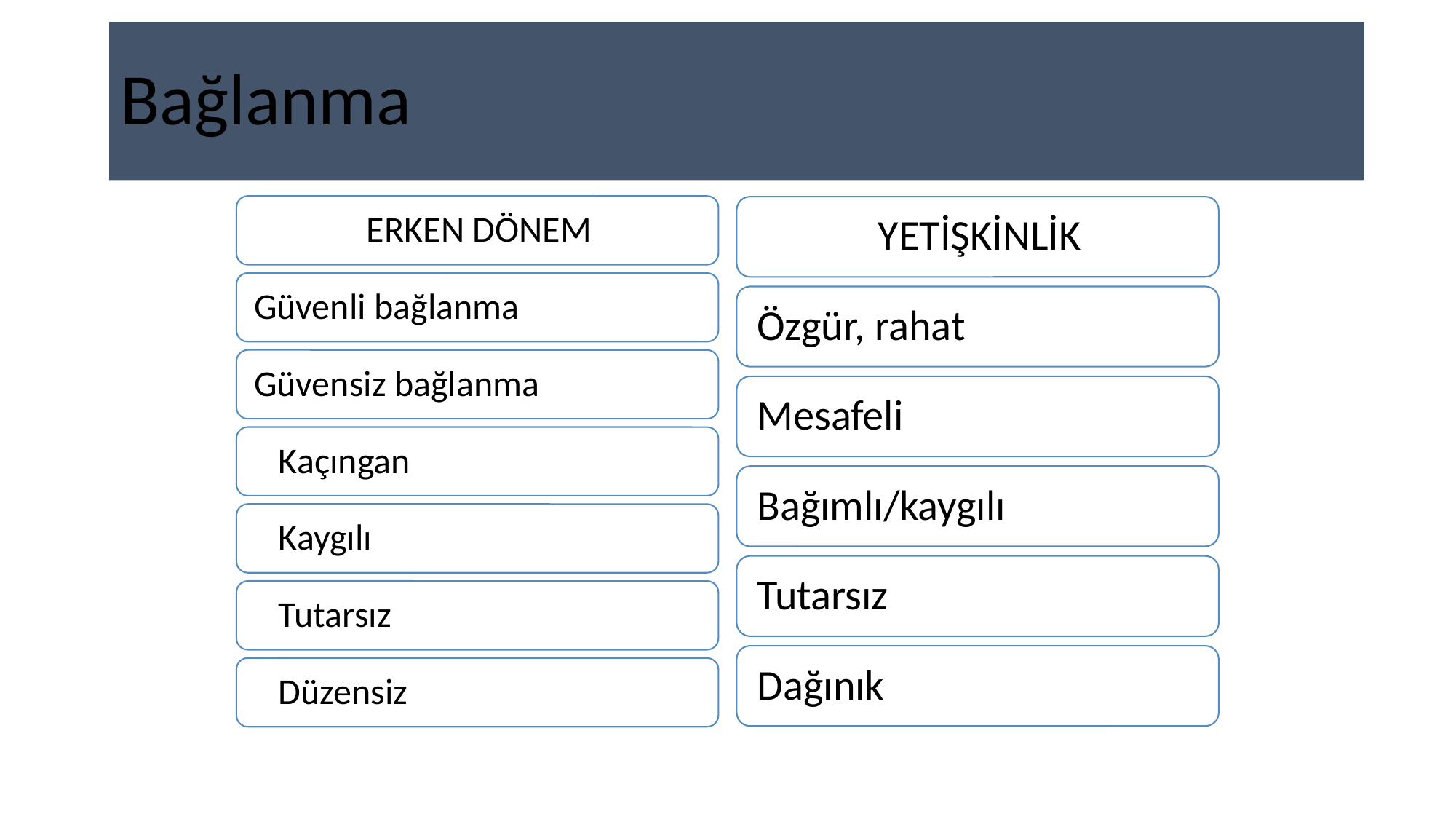

# Bağlanma
BAĞLANMA
ERKEN DÖNEM
Güvenli bağlanma
Güvensiz bağlanma
   Kaçıngan
   Kaygılı
   Tutarsız
   Düzensiz
YETİŞKİNLİK
Özgür, rahat
Mesafeli
Bağımlı/kaygılı
Tutarsız
Dağınık